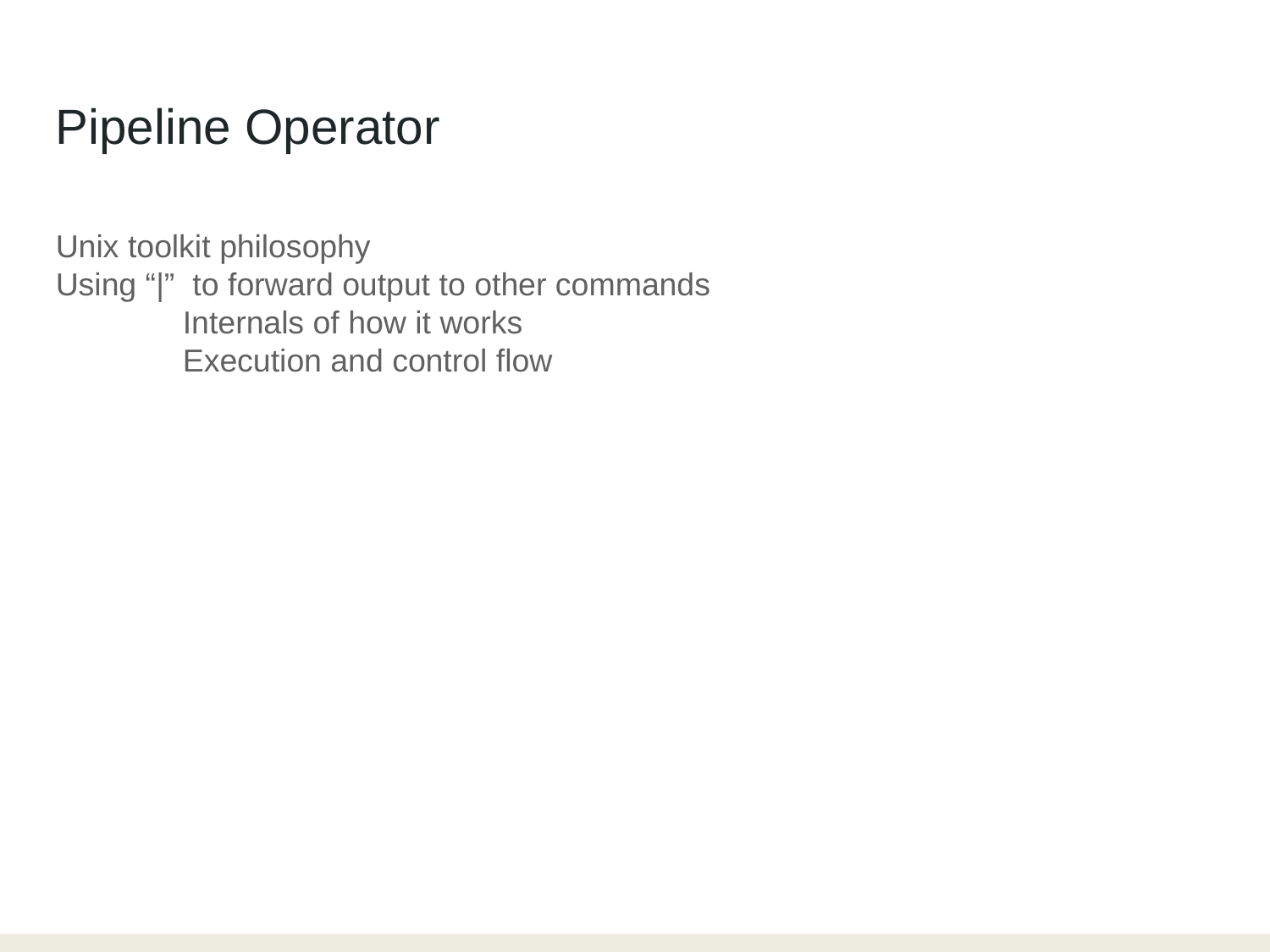

Pipeline Operator
Unix toolkit philosophy
Using “|”  to forward output to other commands
	Internals of how it works
	Execution and control flow